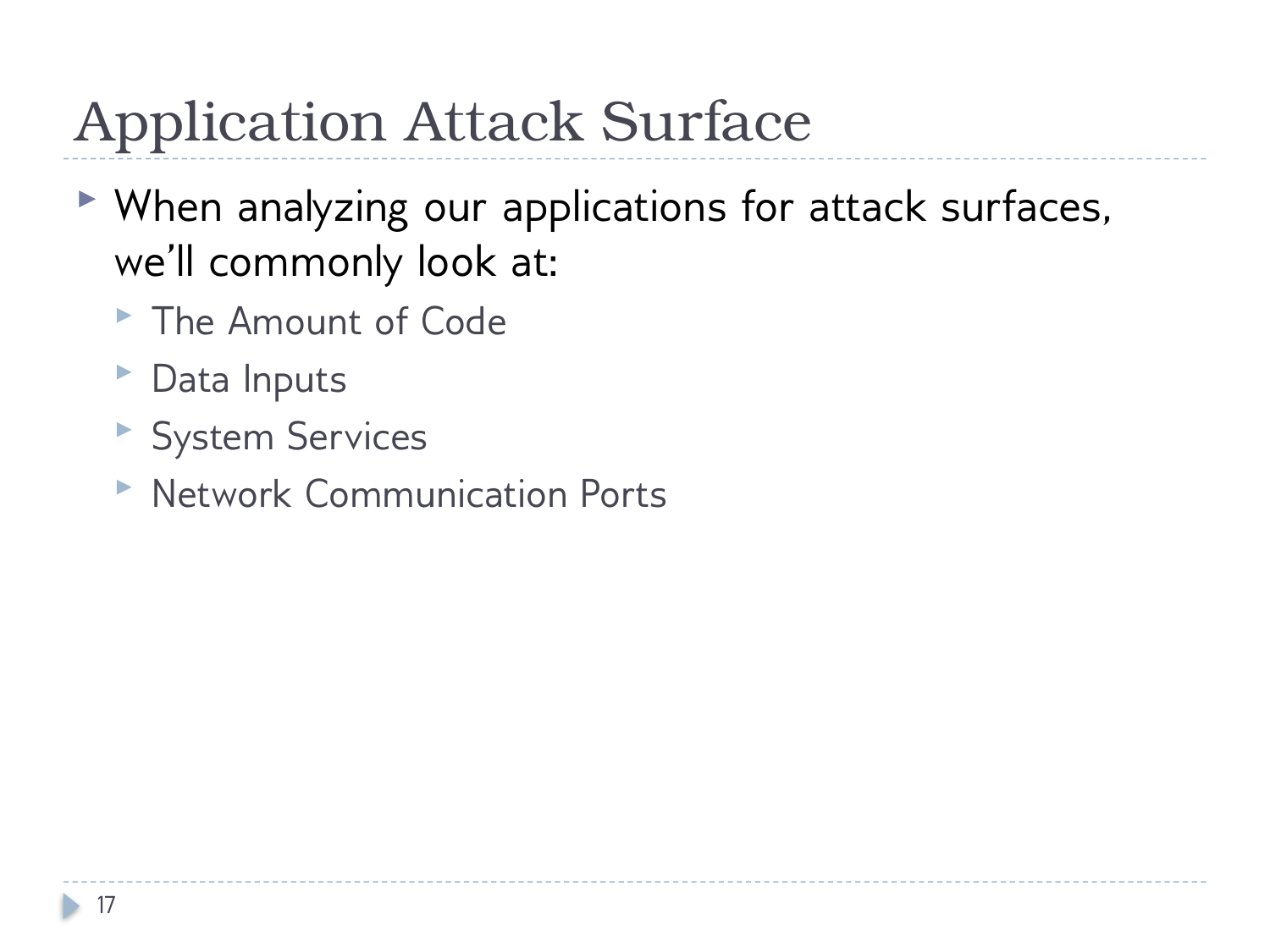

# Application Attack Surface
When analyzing our applications for attack surfaces, we’ll commonly look at:
The Amount of Code
Data Inputs
System Services
Network Communication Ports
17